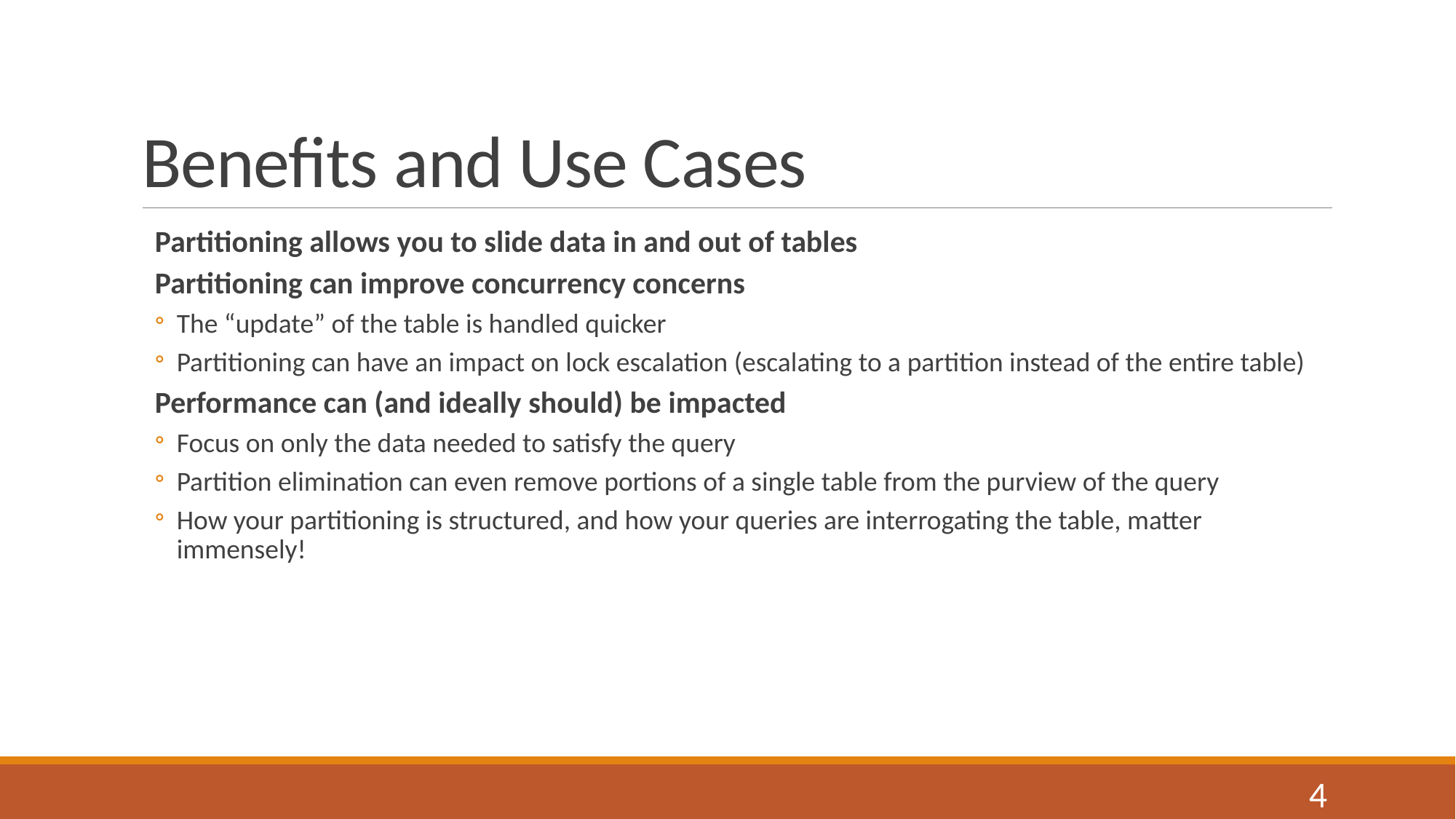

# Benefits and Use Cases
Partitioning allows you to slide data in and out of tables
Partitioning can improve concurrency concerns
The “update” of the table is handled quicker
Partitioning can have an impact on lock escalation (escalating to a partition instead of the entire table)
Performance can (and ideally should) be impacted
Focus on only the data needed to satisfy the query
Partition elimination can even remove portions of a single table from the purview of the query
How your partitioning is structured, and how your queries are interrogating the table, matter immensely!

4